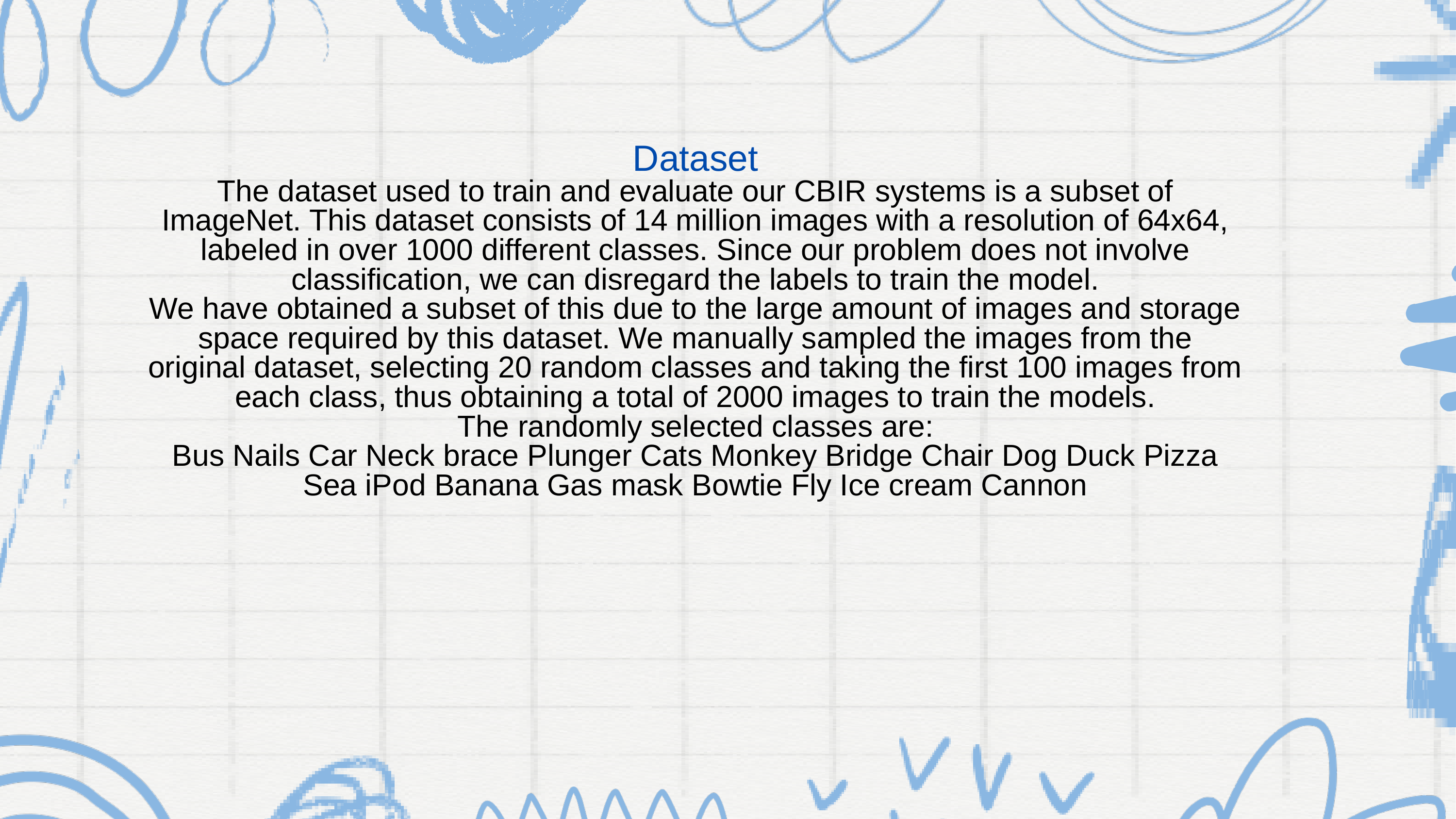

Dataset
The dataset used to train and evaluate our CBIR systems is a subset of ImageNet. This dataset consists of 14 million images with a resolution of 64x64, labeled in over 1000 different classes. Since our problem does not involve classification, we can disregard the labels to train the model.
We have obtained a subset of this due to the large amount of images and storage space required by this dataset. We manually sampled the images from the original dataset, selecting 20 random classes and taking the first 100 images from each class, thus obtaining a total of 2000 images to train the models.
The randomly selected classes are:
Bus Nails Car Neck brace Plunger Cats Monkey Bridge Chair Dog Duck Pizza Sea iPod Banana Gas mask Bowtie Fly Ice cream Cannon